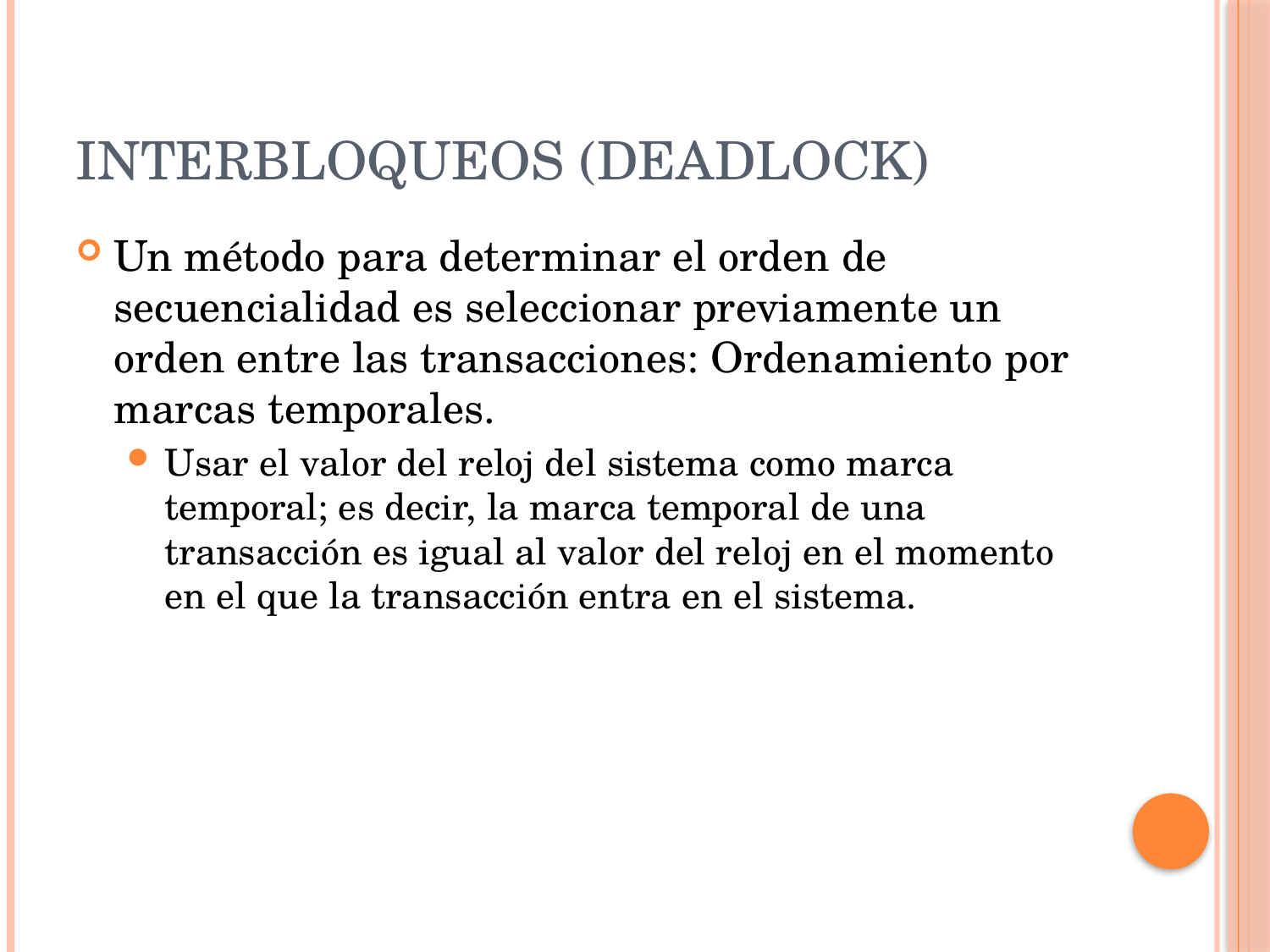

# Interbloqueos (deadlock)
Un método para determinar el orden de secuencialidad es seleccionar previamente un orden entre las transacciones: Ordenamiento por marcas temporales.
Usar el valor del reloj del sistema como marca temporal; es decir, la marca temporal de una transacción es igual al valor del reloj en el momento en el que la transacción entra en el sistema.